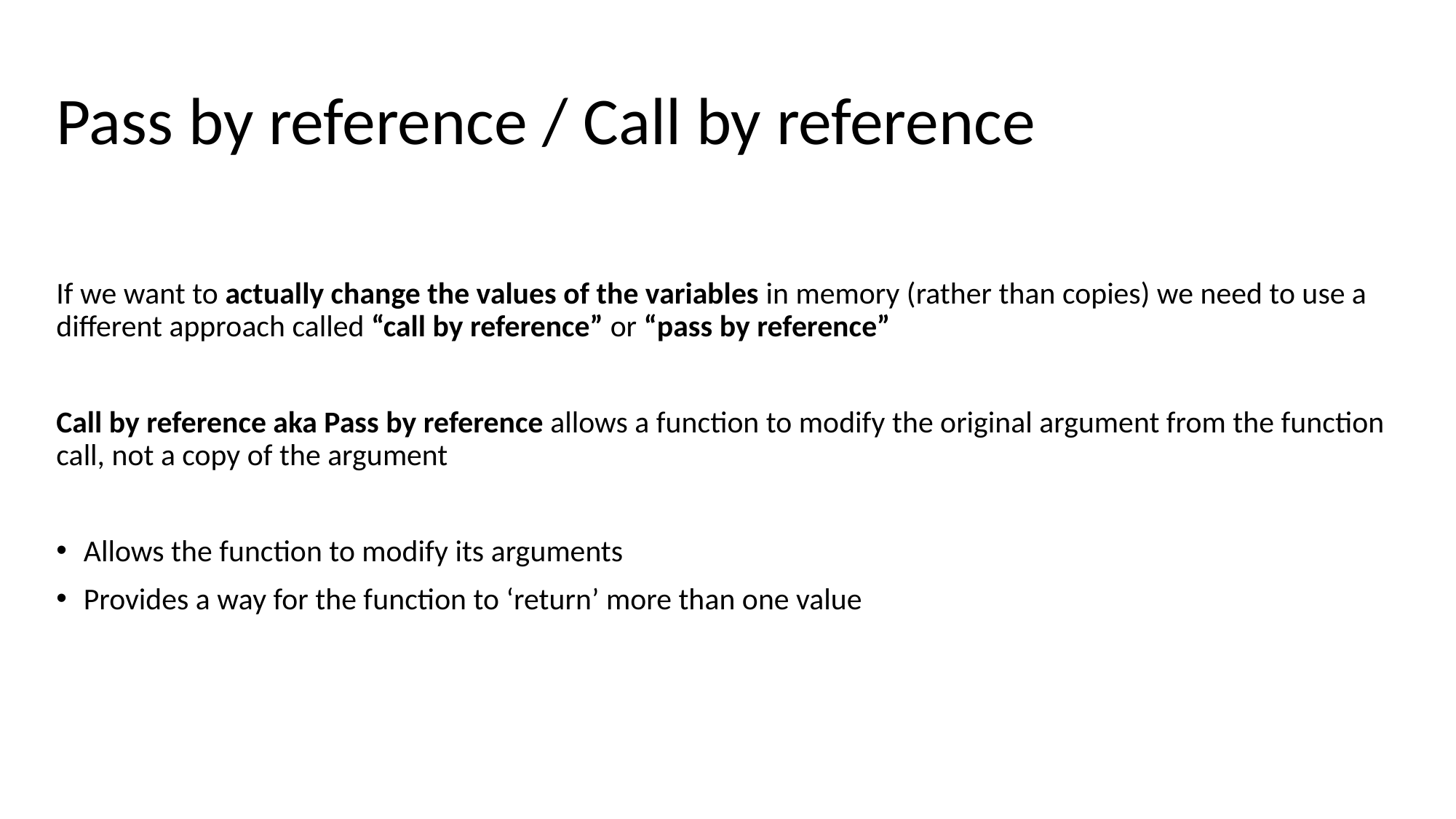

# Pass by reference / Call by reference

If we want to actually change the values of the variables in memory (rather than copies) we need to use a different approach called “call by reference” or “pass by reference”

Call by reference aka Pass by reference allows a function to modify the original argument from the function call, not a copy of the argument

Allows the function to modify its arguments
Provides a way for the function to ‘return’ more than one value